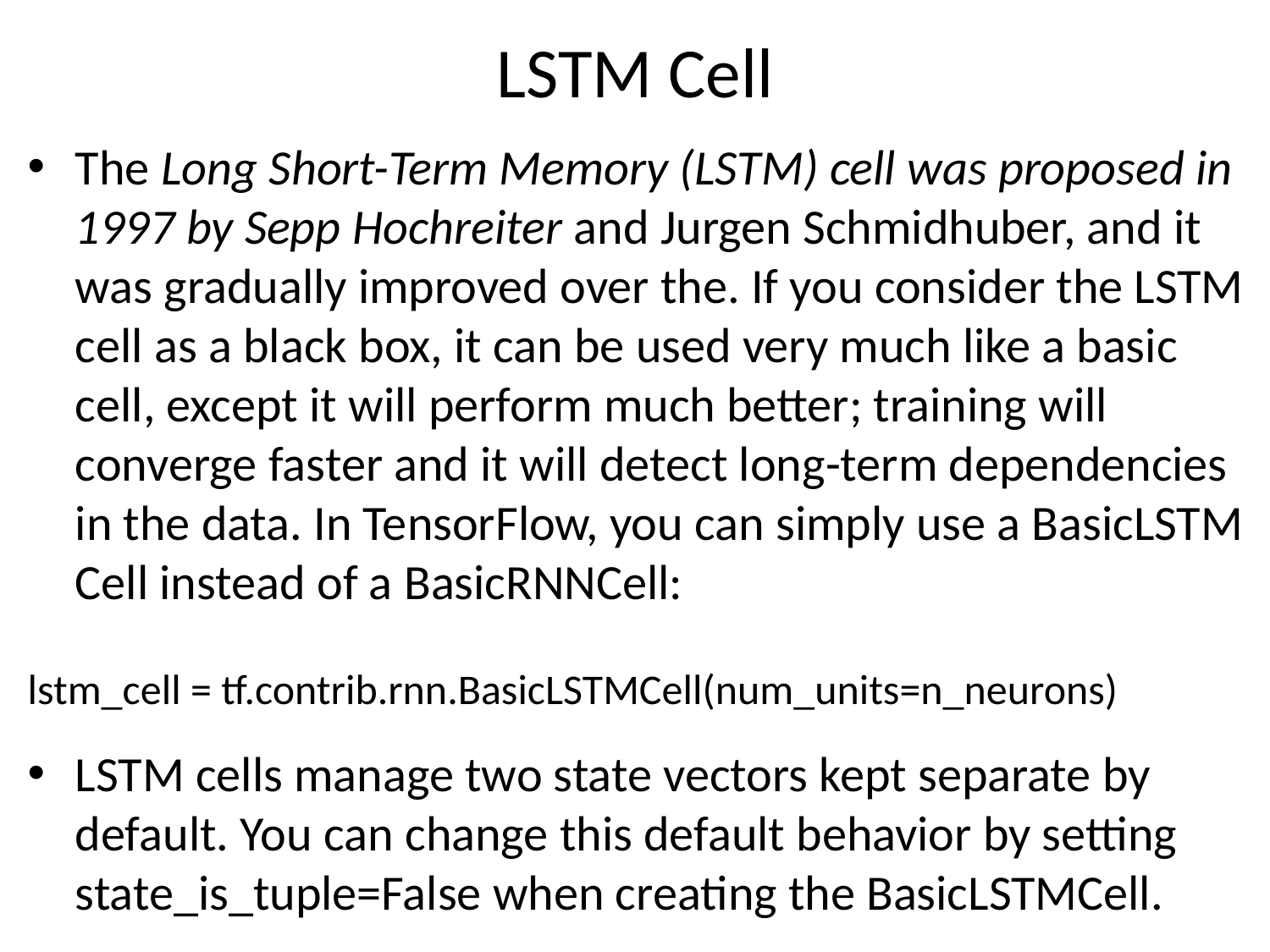

# LSTM Cell
The Long Short-Term Memory (LSTM) cell was proposed in 1997 by Sepp Hochreiter and Jurgen Schmidhuber, and it was gradually improved over the. If you consider the LSTM cell as a black box, it can be used very much like a basic cell, except it will perform much better; training will converge faster and it will detect long-term dependencies in the data. In TensorFlow, you can simply use a BasicLSTM Cell instead of a BasicRNNCell:

lstm_cell = tf.contrib.rnn.BasicLSTMCell(num_units=n_neurons)

LSTM cells manage two state vectors kept separate by default. You can change this default behavior by setting state_is_tuple=False when creating the BasicLSTMCell.